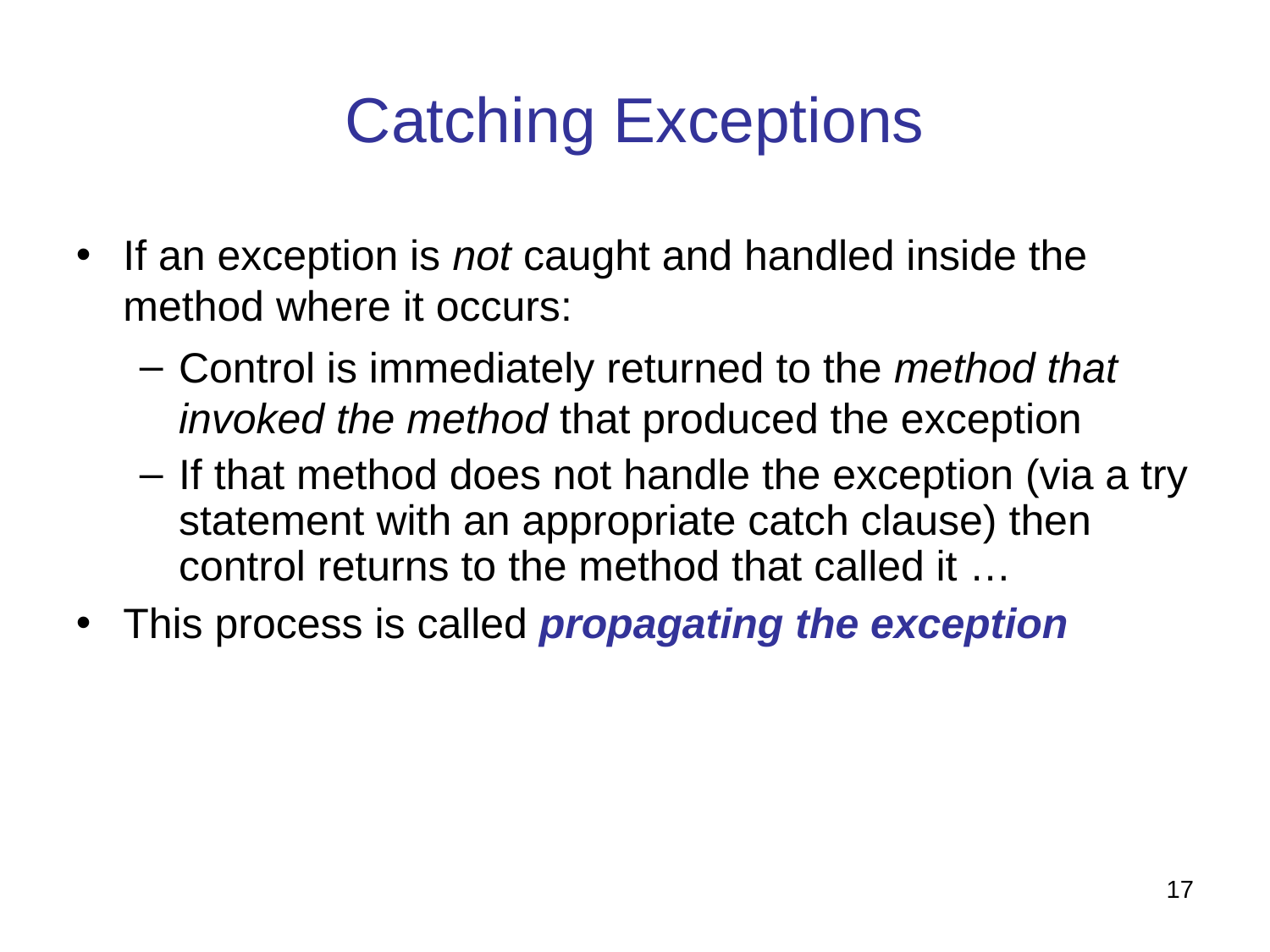

Catching Exceptions
If an exception is not caught and handled inside the method where it occurs:
Control is immediately returned to the method that invoked the method that produced the exception
If that method does not handle the exception (via a try statement with an appropriate catch clause) then control returns to the method that called it …
This process is called propagating the exception

17